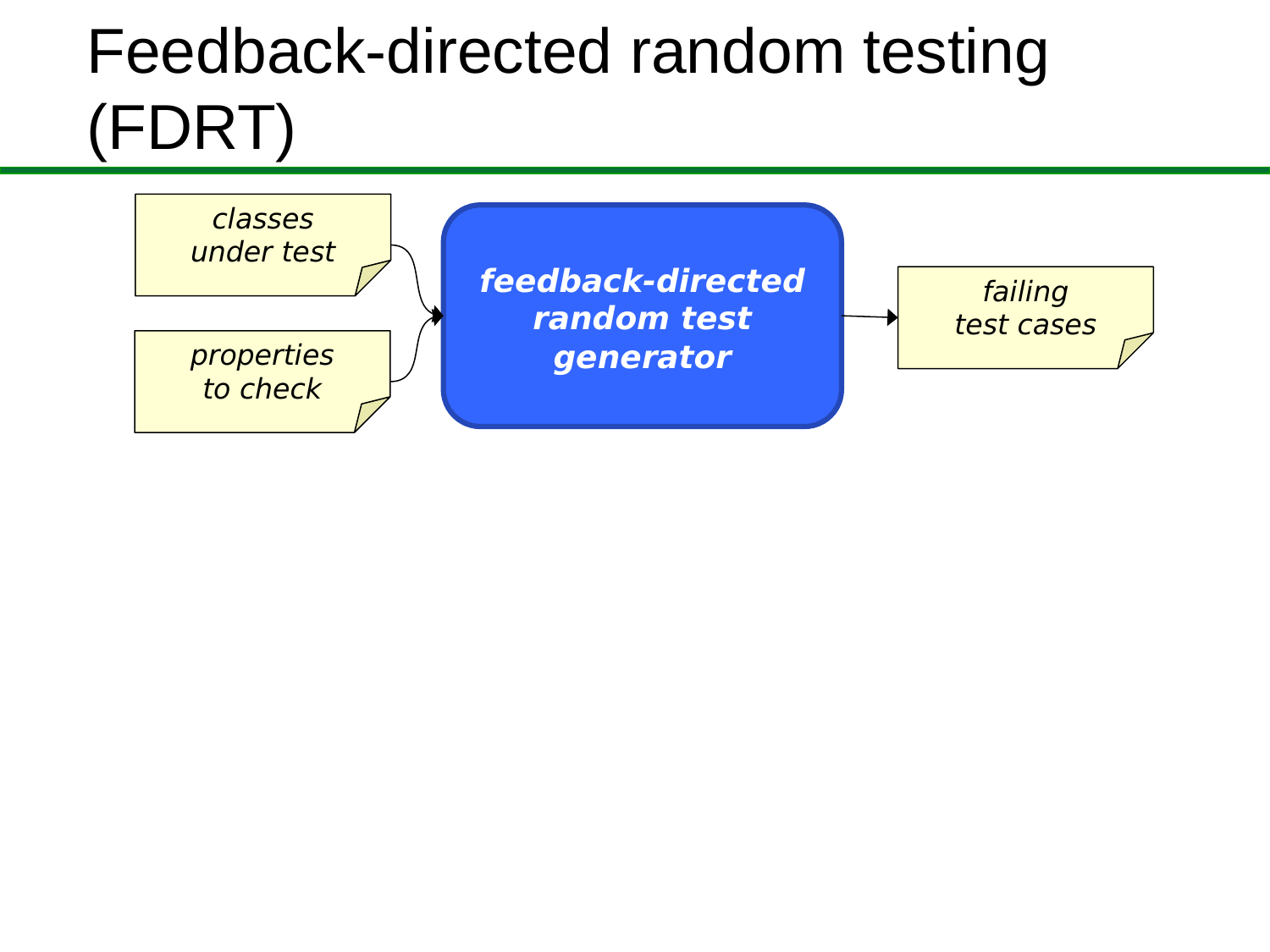

# Feedback-directed random testing (FDRT)

classes
under test

feedback-directed random test generator
failing
test cases
properties
to check